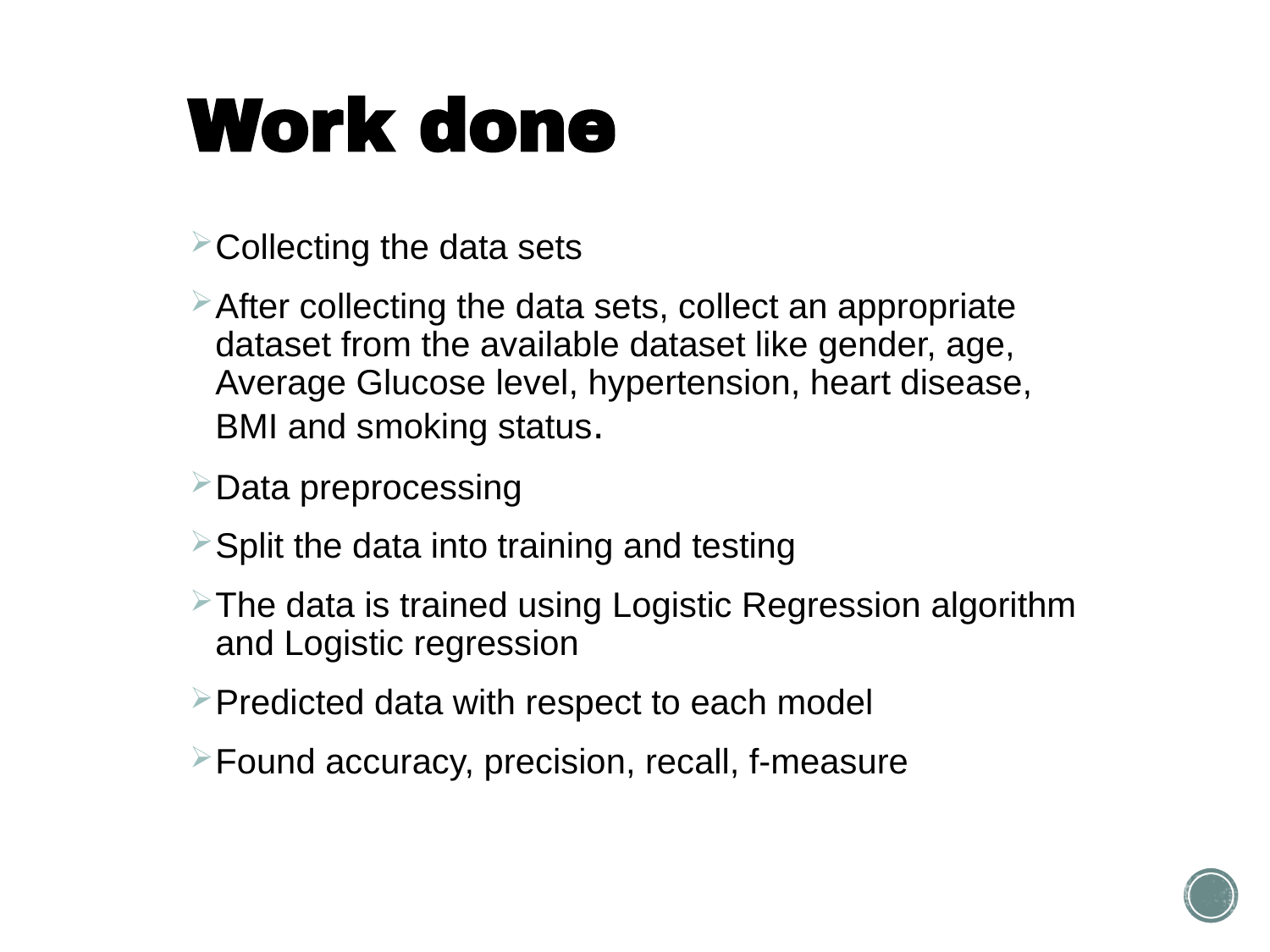

Work done
Collecting the data sets
After collecting the data sets, collect an appropriate  dataset from the available dataset like gender, age, Average Glucose level, hypertension, heart disease, BMI and smoking status.
Data preprocessing
Split the data into training and testing
The data is trained using Logistic Regression algorithm and Logistic regression
Predicted data with respect to each model
Found accuracy, precision, recall, f-measure